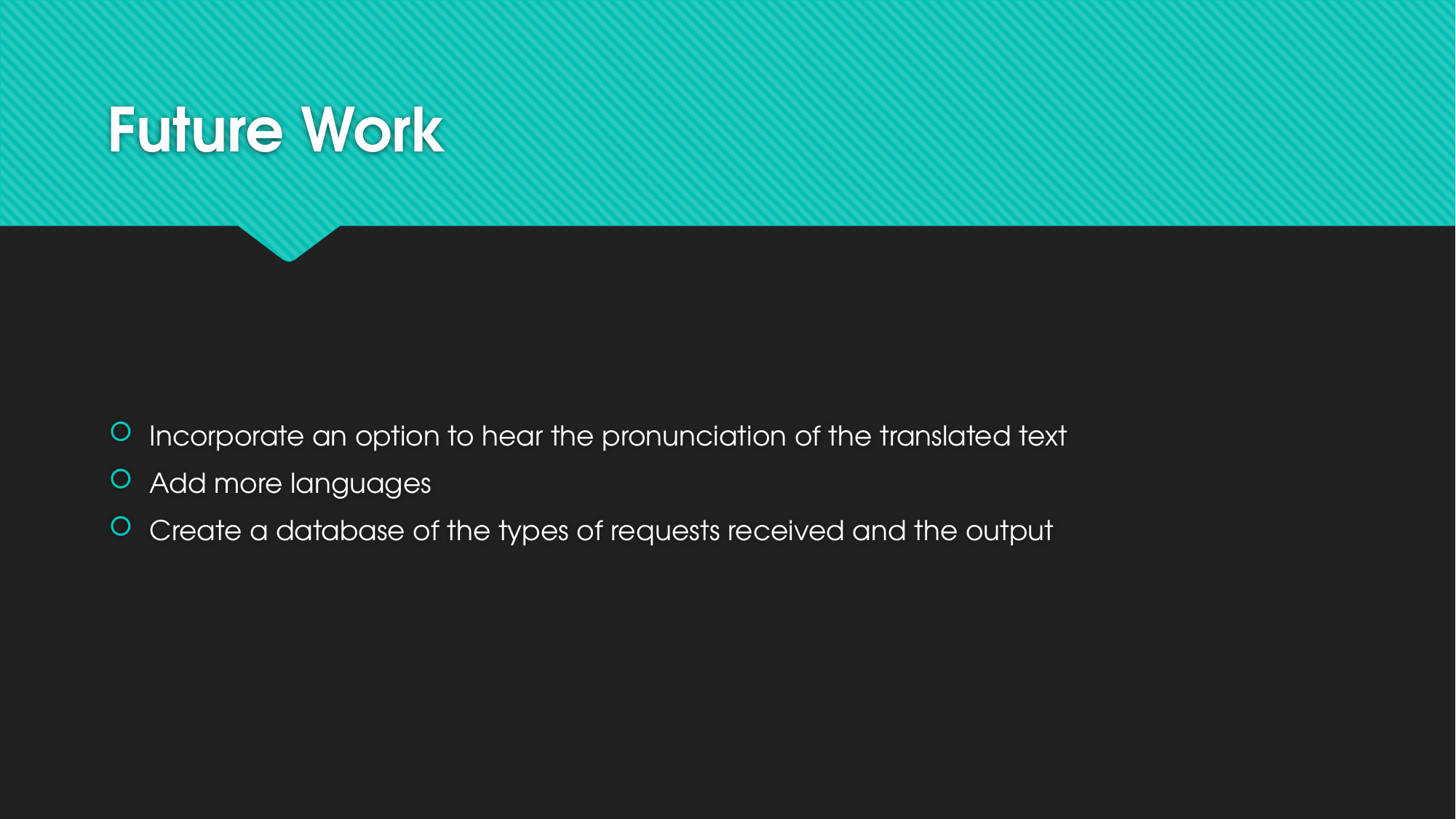

# Future Work
Incorporate an option to hear the pronunciation of the translated text
Add more languages
Create a database of the types of requests received and the output